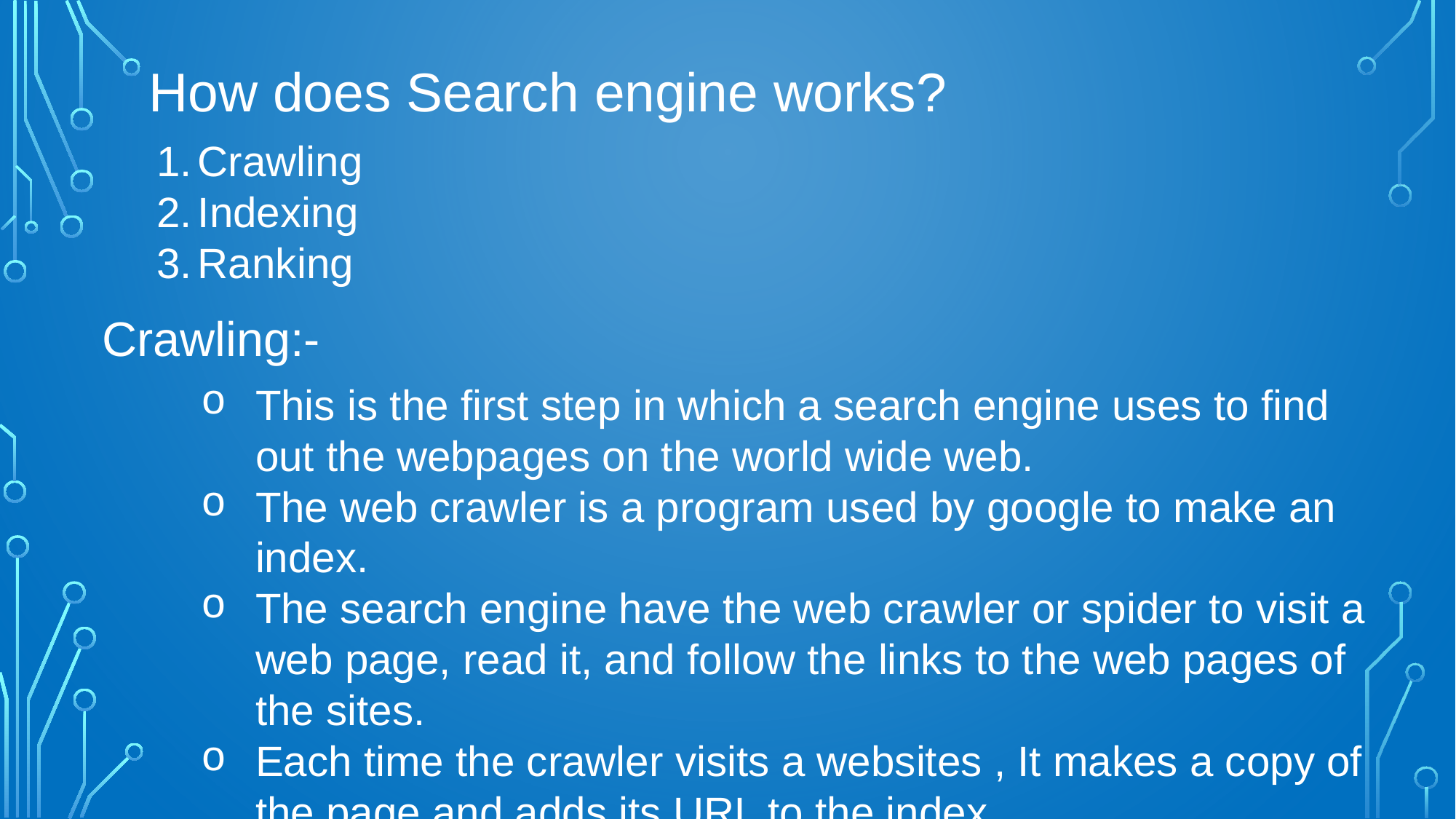

How does Search engine works?
Crawling
Indexing
Ranking
Crawling:-
This is the first step in which a search engine uses to find out the webpages on the world wide web.
The web crawler is a program used by google to make an index.
The search engine have the web crawler or spider to visit a web page, read it, and follow the links to the web pages of the sites.
Each time the crawler visits a websites , It makes a copy of the page and adds its URL to the index.